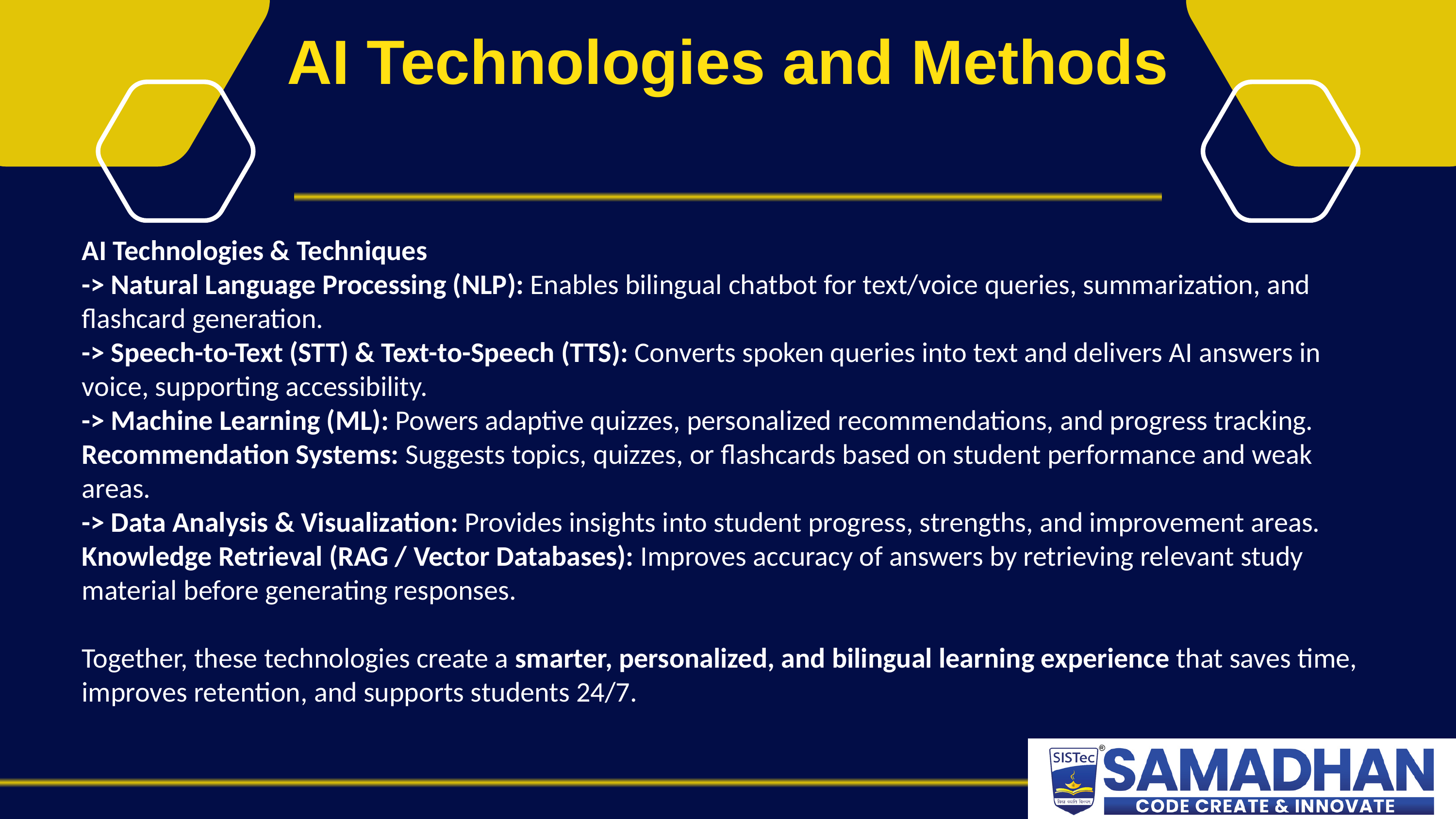

AI Technologies and Methods

AI Technologies & Techniques
-> Natural Language Processing (NLP): Enables bilingual chatbot for text/voice queries, summarization, and flashcard generation.
-> Speech-to-Text (STT) & Text-to-Speech (TTS): Converts spoken queries into text and delivers AI answers in voice, supporting accessibility.
-> Machine Learning (ML): Powers adaptive quizzes, personalized recommendations, and progress tracking.
Recommendation Systems: Suggests topics, quizzes, or flashcards based on student performance and weak areas.
-> Data Analysis & Visualization: Provides insights into student progress, strengths, and improvement areas.
Knowledge Retrieval (RAG / Vector Databases): Improves accuracy of answers by retrieving relevant study material before generating responses.

Together, these technologies create a smarter, personalized, and bilingual learning experience that saves time, improves retention, and supports students 24/7.